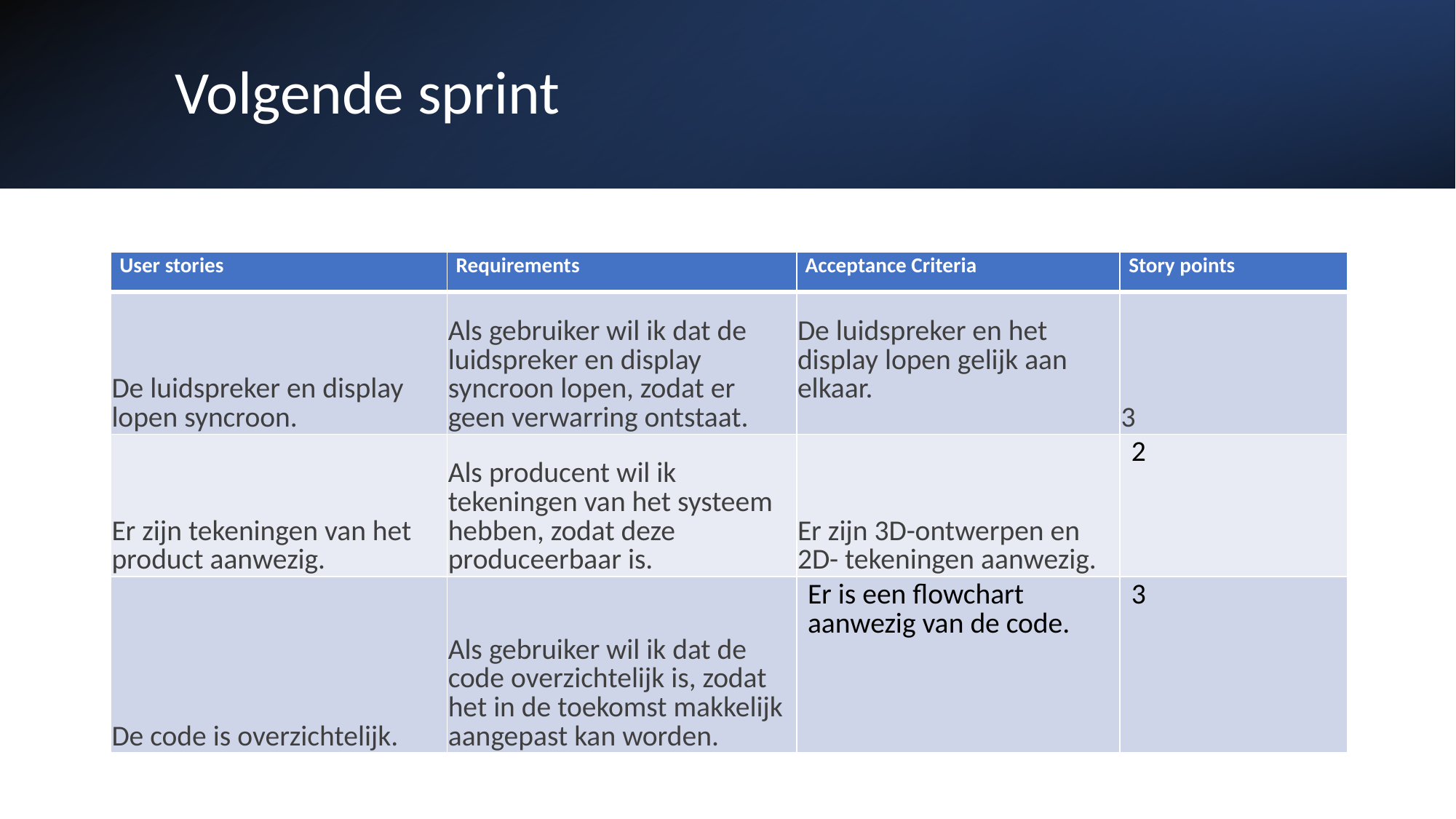

# Volgende sprint
| User stories | Requirements | Acceptance Criteria | Story points |
| --- | --- | --- | --- |
| De luidspreker en display lopen syncroon. | Als gebruiker wil ik dat de luidspreker en display syncroon lopen, zodat er geen verwarring ontstaat. | De luidspreker en het display lopen gelijk aan elkaar. | 3 |
| Er zijn tekeningen van het product aanwezig. | Als producent wil ik tekeningen van het systeem hebben, zodat deze produceerbaar is. | Er zijn 3D-ontwerpen en 2D- tekeningen aanwezig. | 2 |
| De code is overzichtelijk. | Als gebruiker wil ik dat de code overzichtelijk is, zodat het in de toekomst makkelijk aangepast kan worden. | Er is een flowchart aanwezig van de code. | 3 |